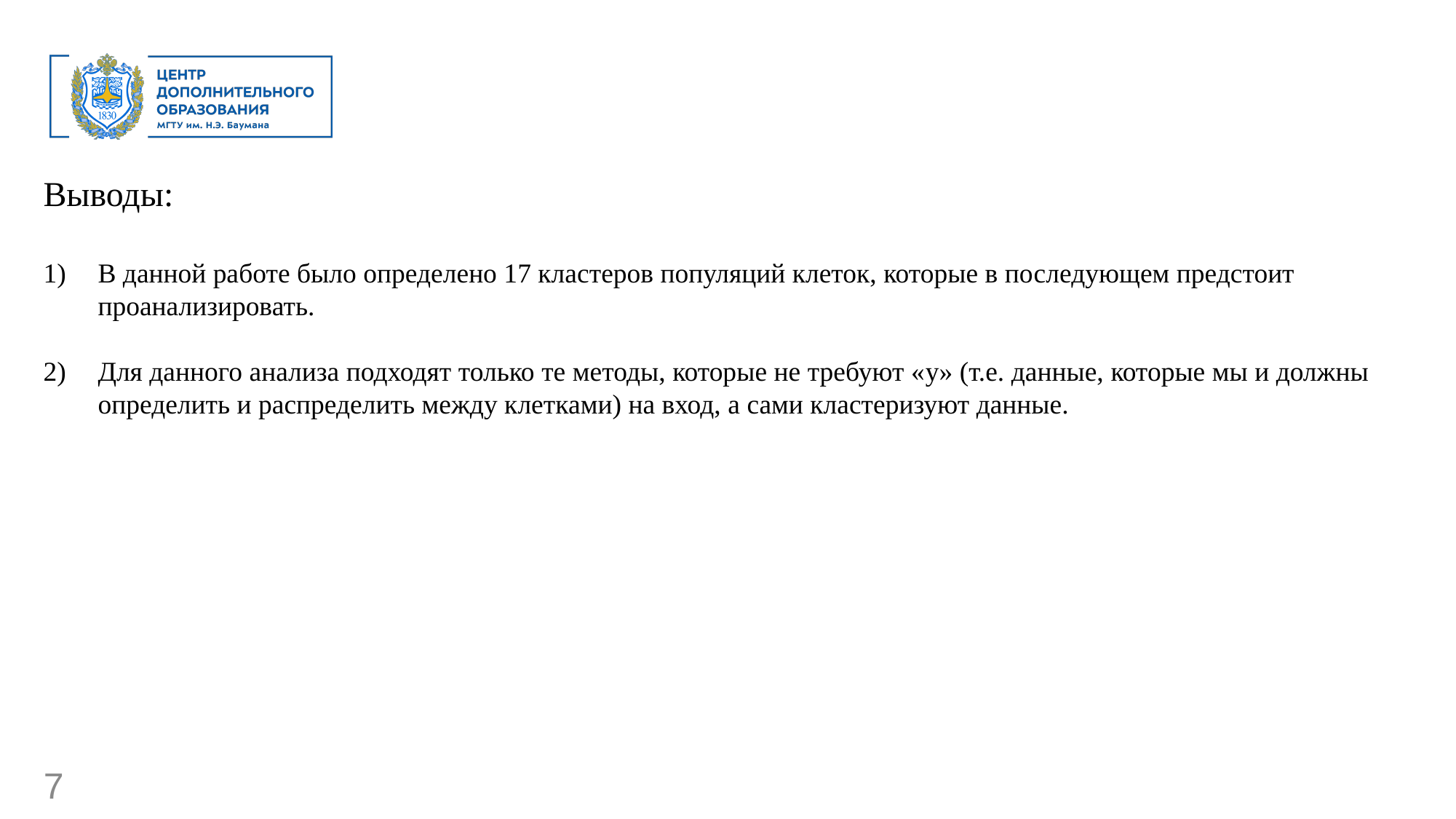

Выводы:

В данной работе было определено 17 кластеров популяций клеток, которые в последующем предстоит проанализировать.

Для данного анализа подходят только те методы, которые не требуют «y» (т.е. данные, которые мы и должны определить и распределить между клетками) на вход, а сами кластеризуют данные.

7